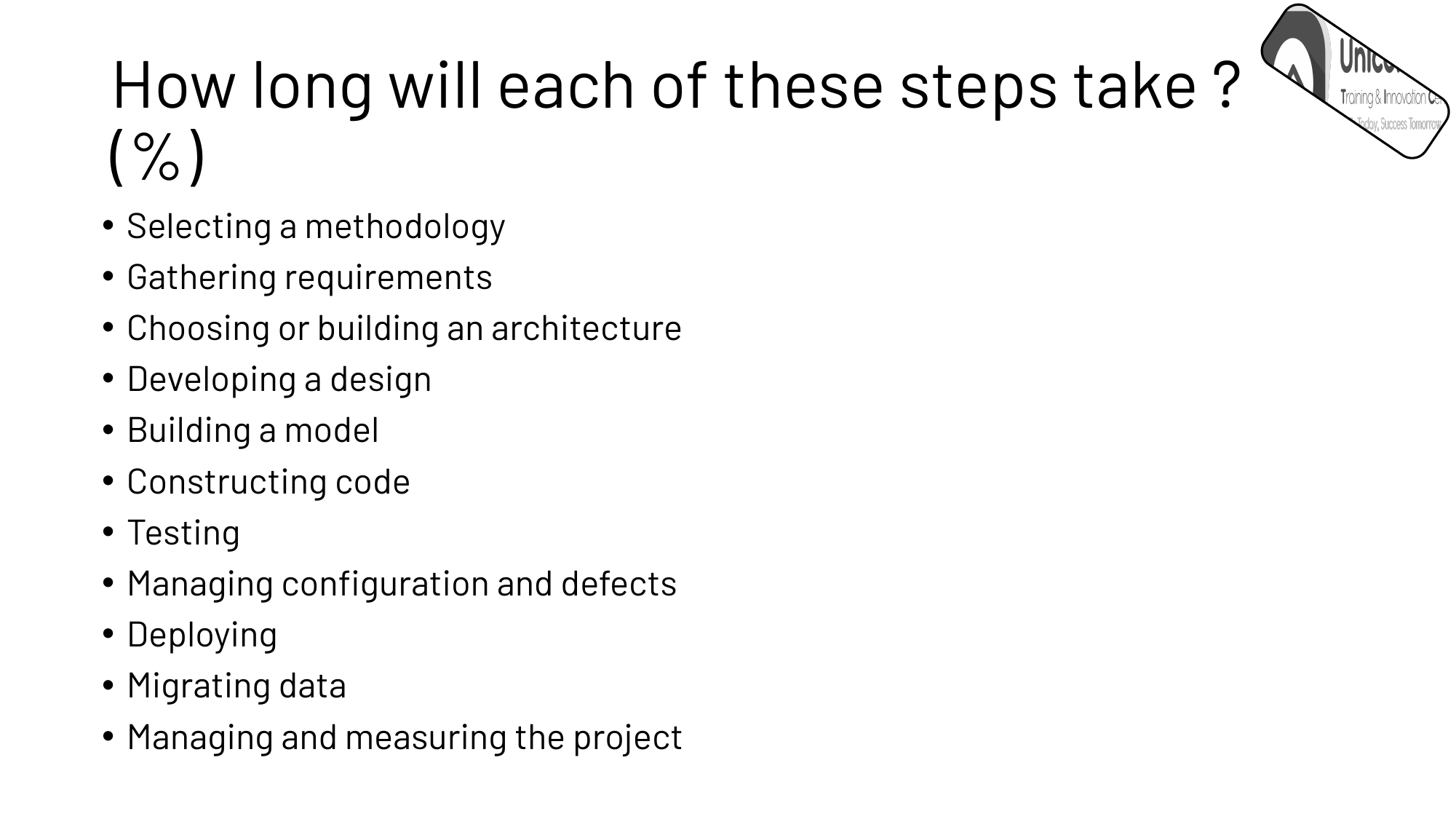

# How long will each of these steps take ? (%)
Selecting a methodology
Gathering requirements
Choosing or building an architecture
Developing a design
Building a model
Constructing code
Testing
Managing configuration and defects
Deploying
Migrating data
Managing and measuring the project